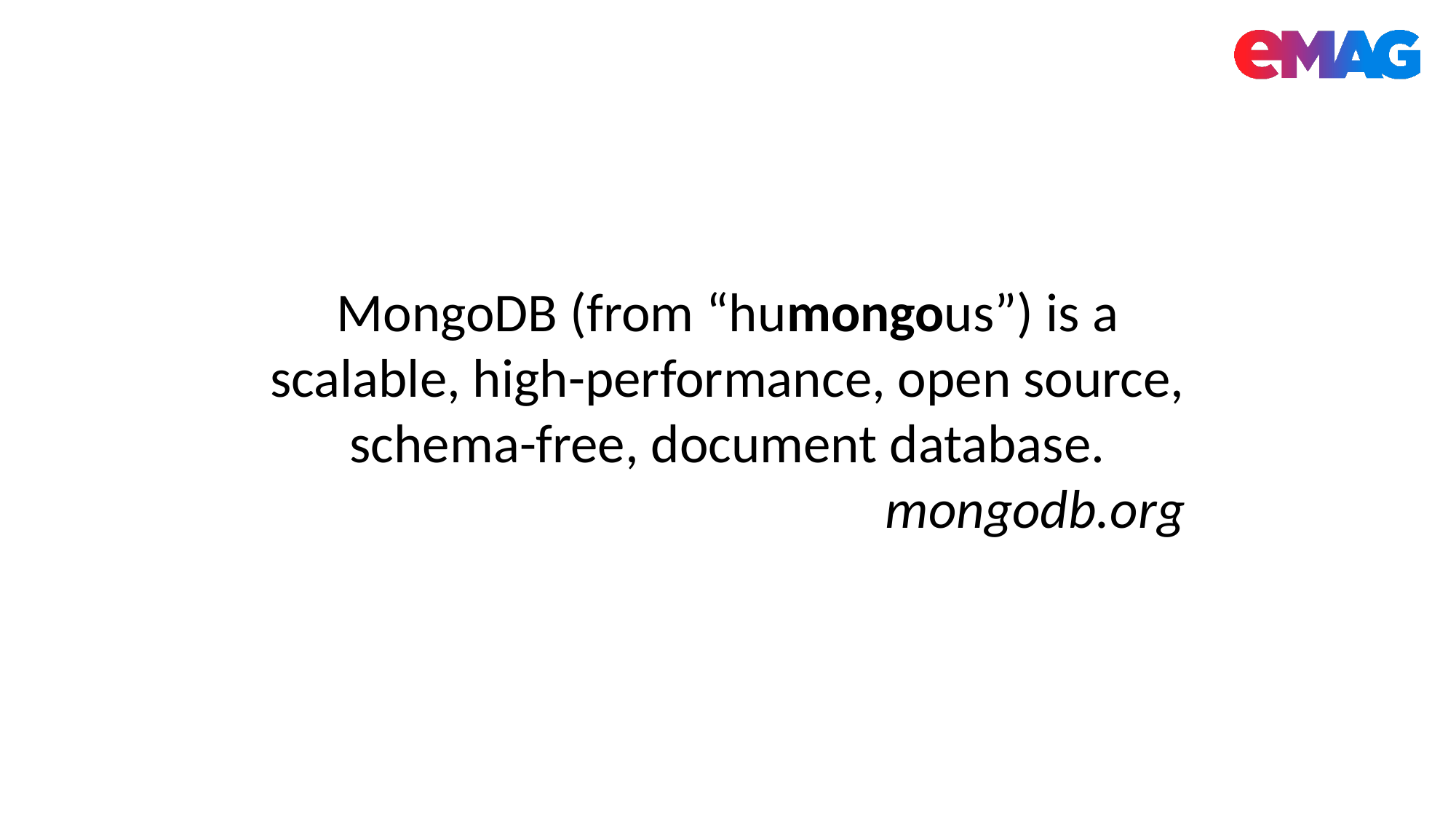

MongoDB (from “humongous”) is a
scalable, high-performance, open source,
schema-free, document database.
mongodb.org